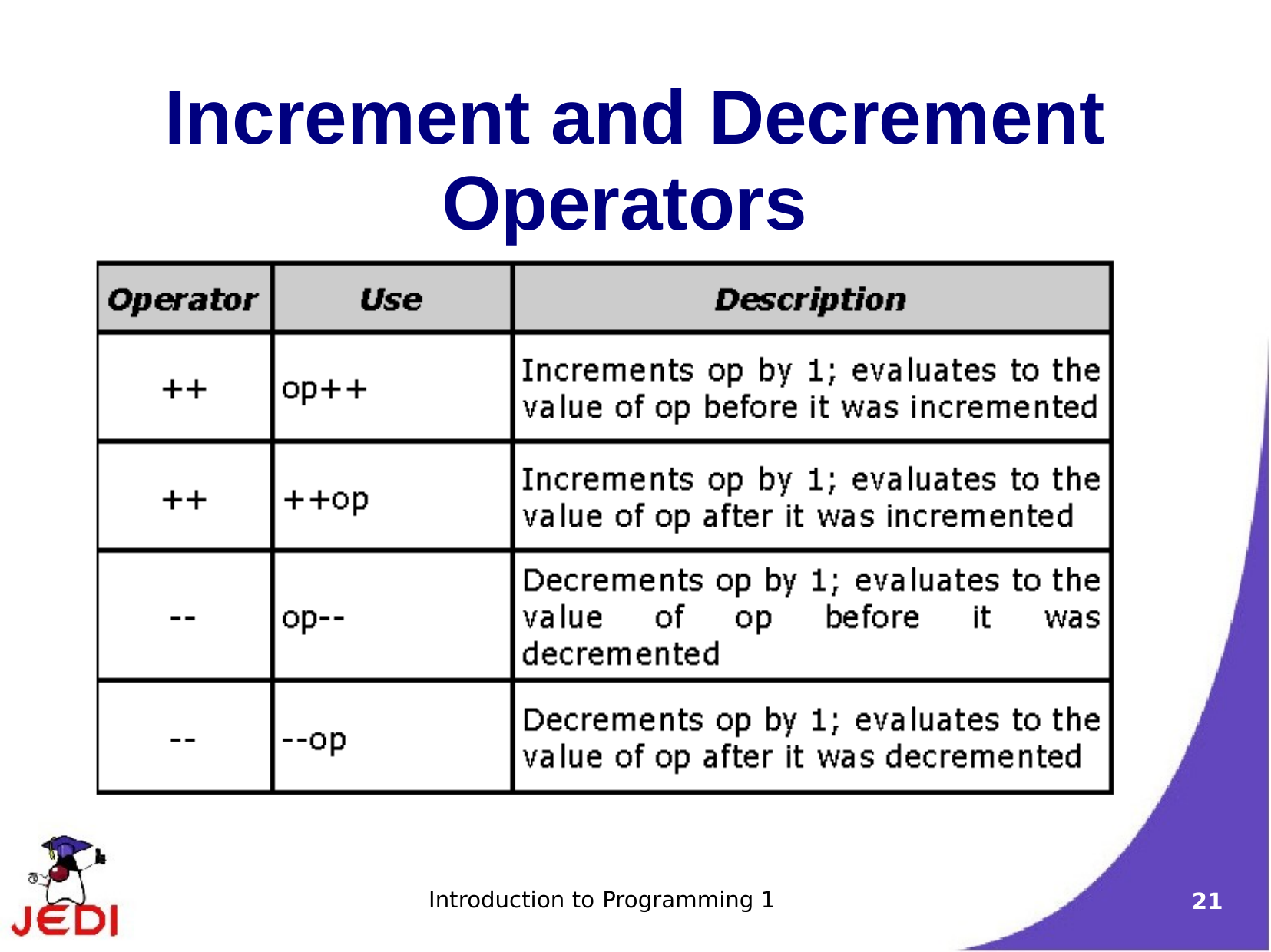

# Increment and Decrement  Operators

Introduction to Programming 1
21